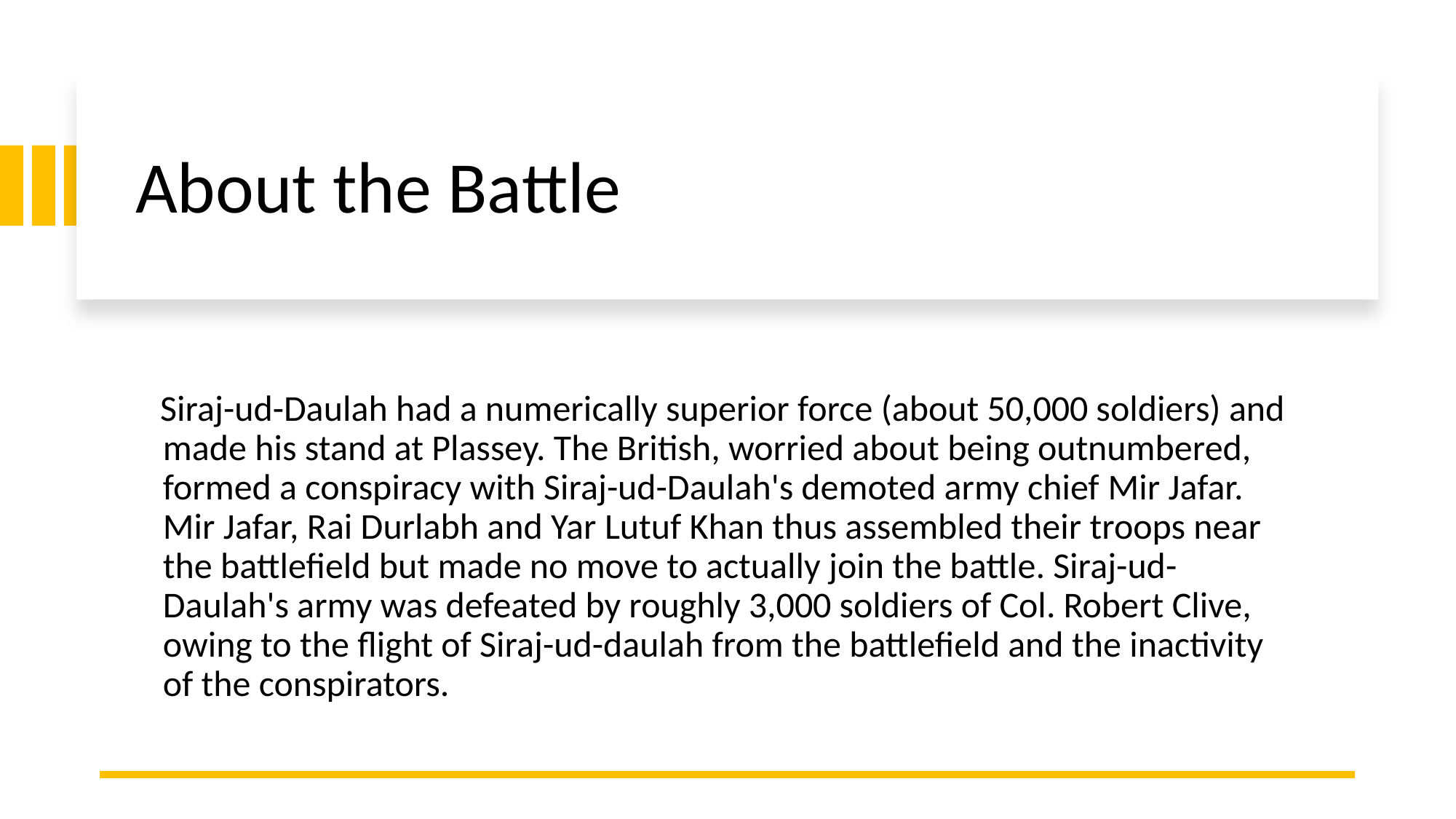

# About the Battle

   Siraj-ud-Daulah had a numerically superior force (about 50,000 soldiers) and made his stand at Plassey. The British, worried about being outnumbered, formed a conspiracy with Siraj-ud-Daulah's demoted army chief Mir Jafar. Mir Jafar, Rai Durlabh and Yar Lutuf Khan thus assembled their troops near the battlefield but made no move to actually join the battle. Siraj-ud-Daulah's army was defeated by roughly 3,000 soldiers of Col. Robert Clive, owing to the flight of Siraj-ud-daulah from the battlefield and the inactivity of the conspirators.